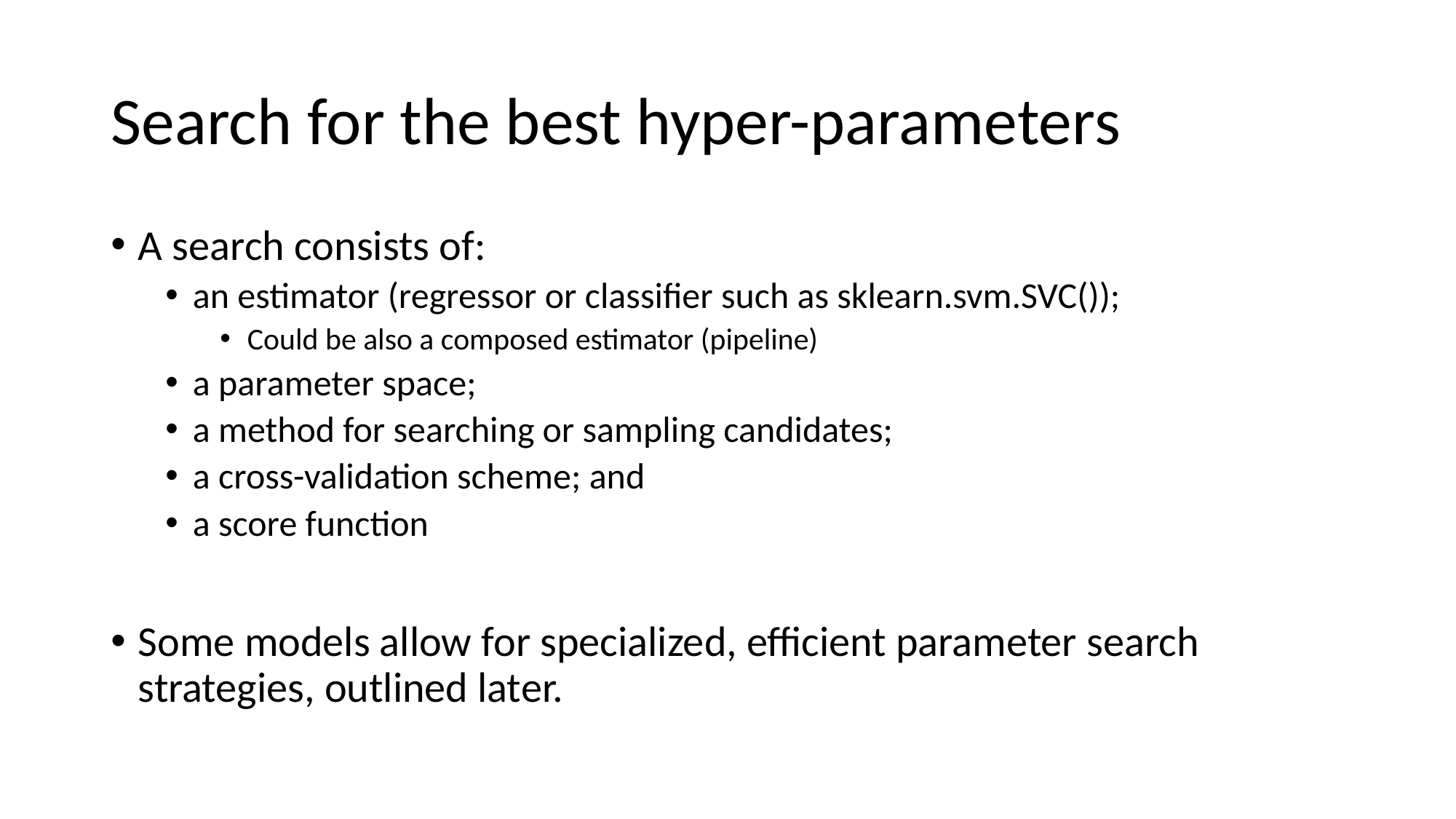

# Search for the best hyper-parameters
A search consists of:
an estimator (regressor or classifier such as sklearn.svm.SVC());
Could be also a composed estimator (pipeline)
a parameter space;
a method for searching or sampling candidates;
a cross-validation scheme; and
a score function

Some models allow for specialized, efficient parameter search strategies, outlined later.